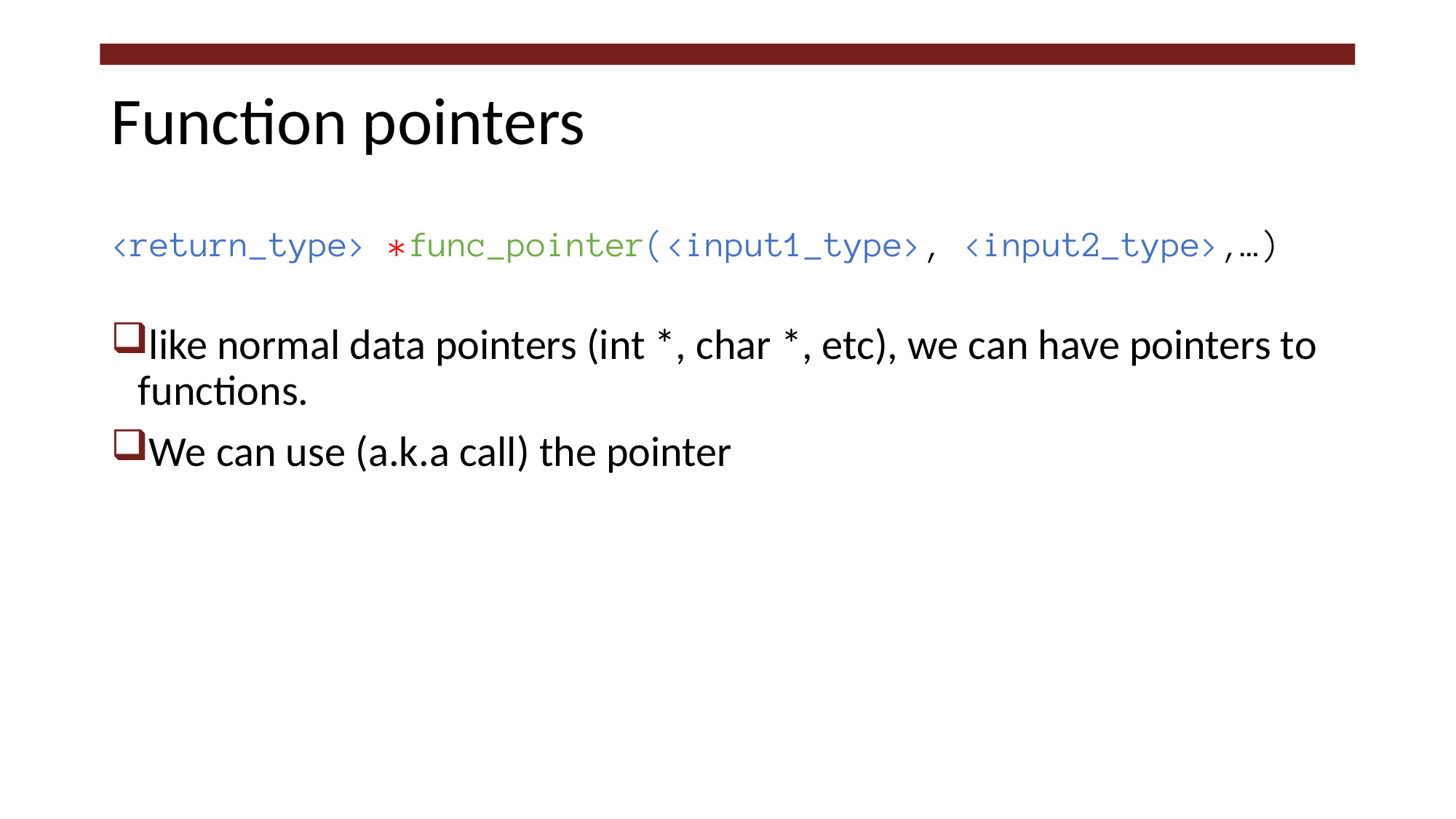

# Function pointers
<return_type> *func_pointer(<input1_type>, <input2_type>,…)
like normal data pointers (int *, char *, etc), we can have pointers to functions.
We can use (a.k.a call) the pointer